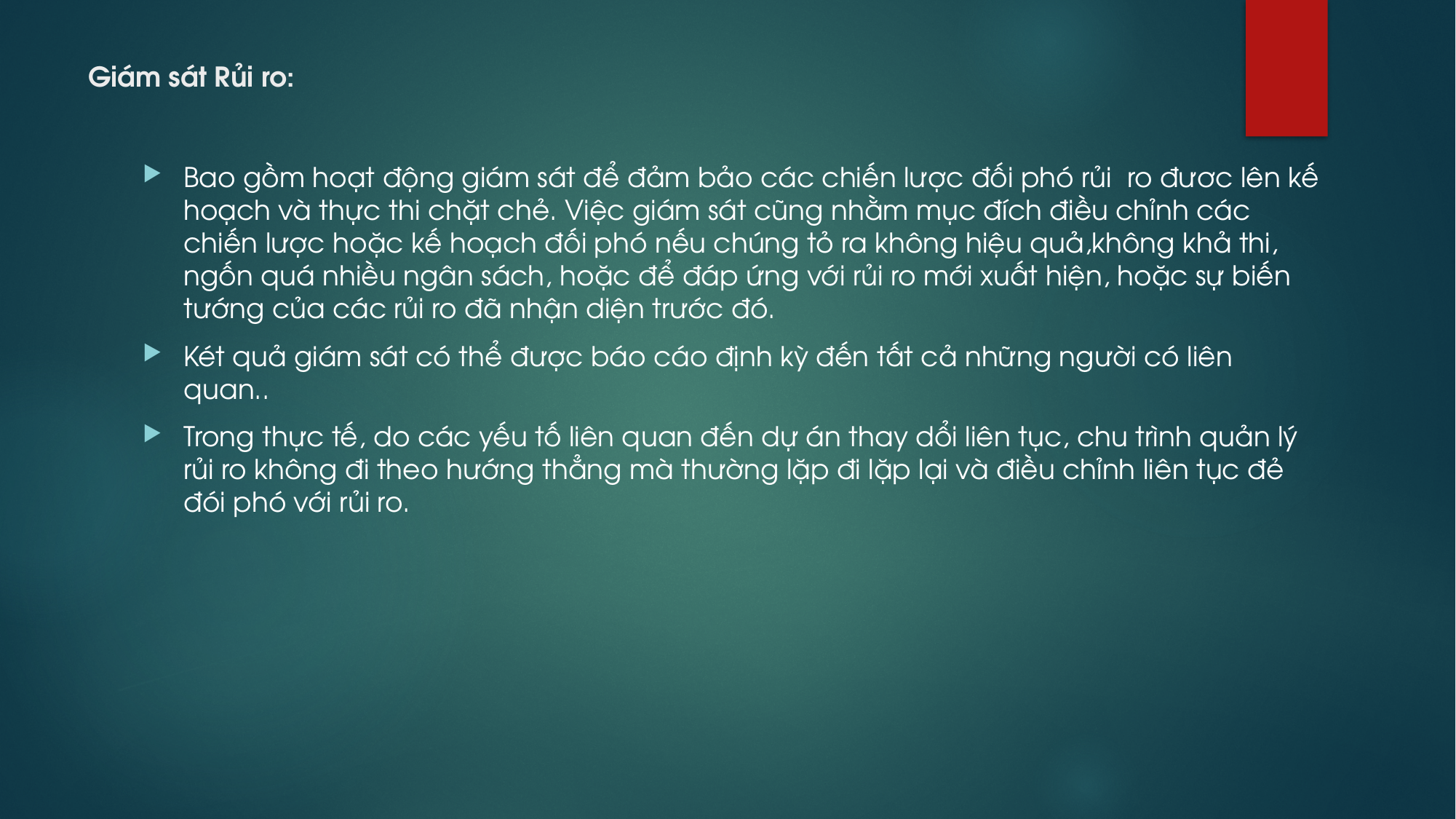

# Giám sát Rủi ro:
Bao gồm hoạt động giám sát để đảm bảo các chiến lược đối phó rủi  ro đươc lên kế hoạch và thực thi chặt chẻ. Việc giám sát cũng nhằm mục đích điều chỉnh các chiến lược hoặc kế hoạch đối phó nếu chúng tỏ ra không hiệu quả,không khả thi, ngốn quá nhiều ngân sách, hoặc để đáp ứng với rủi ro mới xuất hiện, hoặc sự biến tướng của các rủi ro đã nhận diện trước đó.
Két quả giám sát có thể được báo cáo định kỳ đến tất cả những người có liên quan..
Trong thực tế, do các yếu tố liên quan đến dự án thay dổi liên tục, chu trình quản lý rủi ro không đi theo hướng thẳng mà thường lặp đi lặp lại và điều chỉnh liên tục đẻ đói phó với rủi ro.